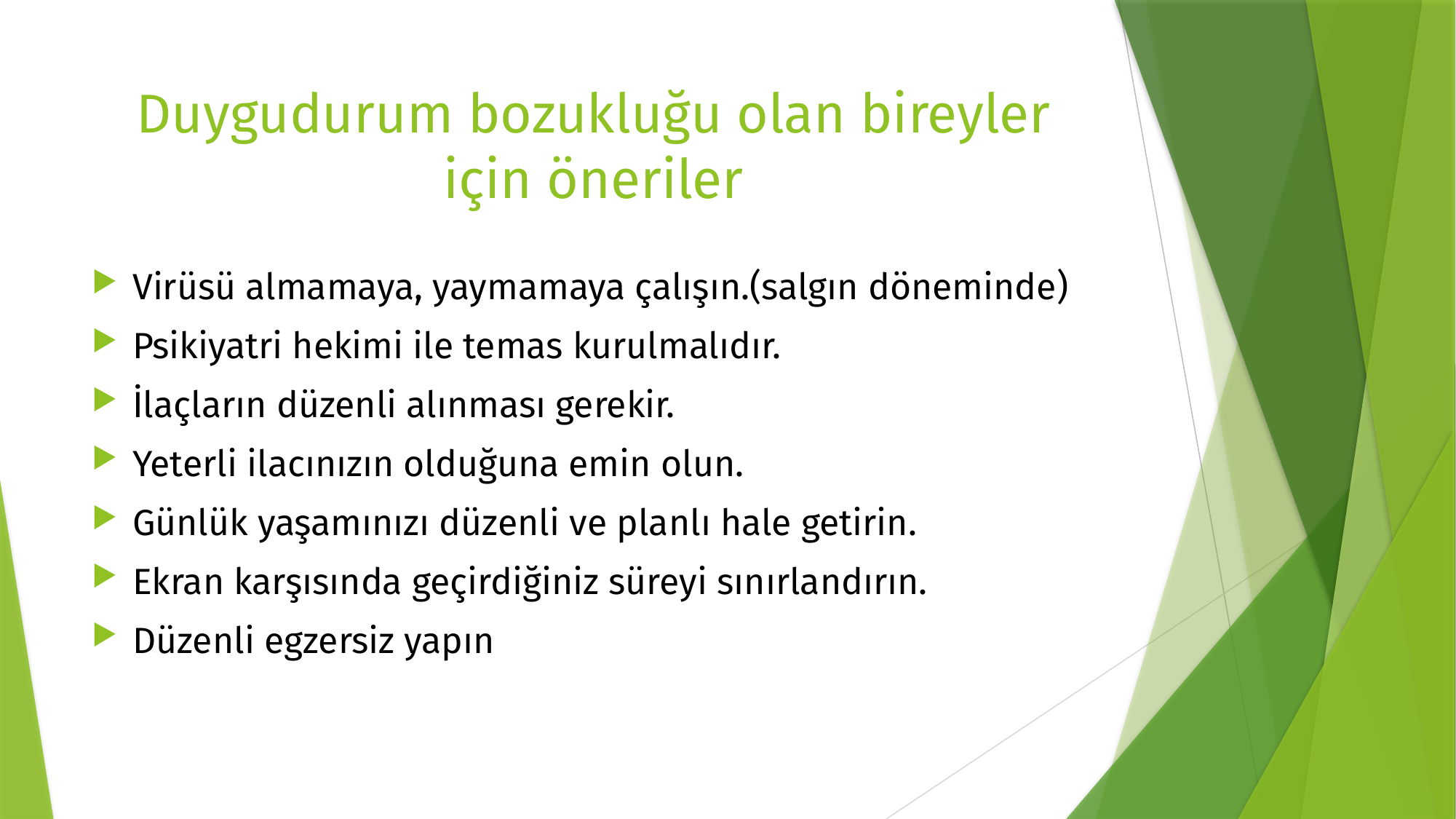

# Duygudurum bozukluğu olan bireyler için öneriler
Virüsü almamaya, yaymamaya çalışın.(salgın döneminde)
Psikiyatri hekimi ile temas kurulmalıdır.
İlaçların düzenli alınması gerekir.
Yeterli ilacınızın olduğuna emin olun.
Günlük yaşamınızı düzenli ve planlı hale getirin.
Ekran karşısında geçirdiğiniz süreyi sınırlandırın.
Düzenli egzersiz yapın